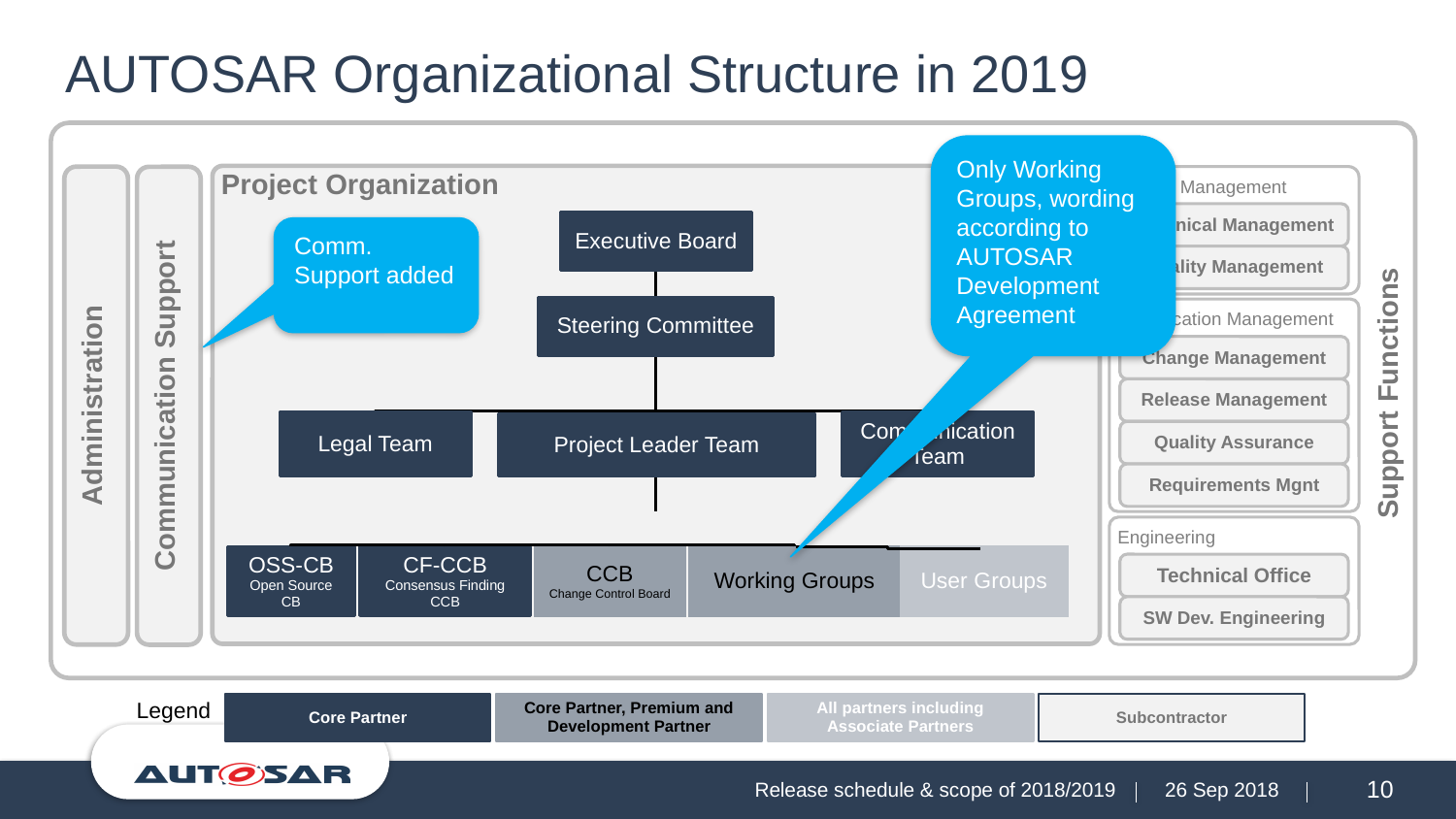

# AUTOSAR Organizational Structure in 2019
Support Functions
Project Organization
Project Management
Technical Management
Executive Board
Quality Management
Steering Committee
Specification Management
Change Management
Administration
Communication Support
Release Management
Legal Team
Communication Team
Project Leader Team
Quality Assurance

Requirements Mgnt
Engineering
OSS-CB
Open Source CB
CF-CCB
Consensus Finding CCB
CCB
Change Control Board
Working Groups
User Groups
Technical Office
SW Dev. Engineering
Legend
Core Partner, Premium and Development Partner
All partners including Associate Partners
Subcontractor
Core Partner
Only Working Groups, wording according to AUTOSAR Development Agreement
Comm. Support added
Release schedule & scope of 2018/2019
26 Sep 2018
10